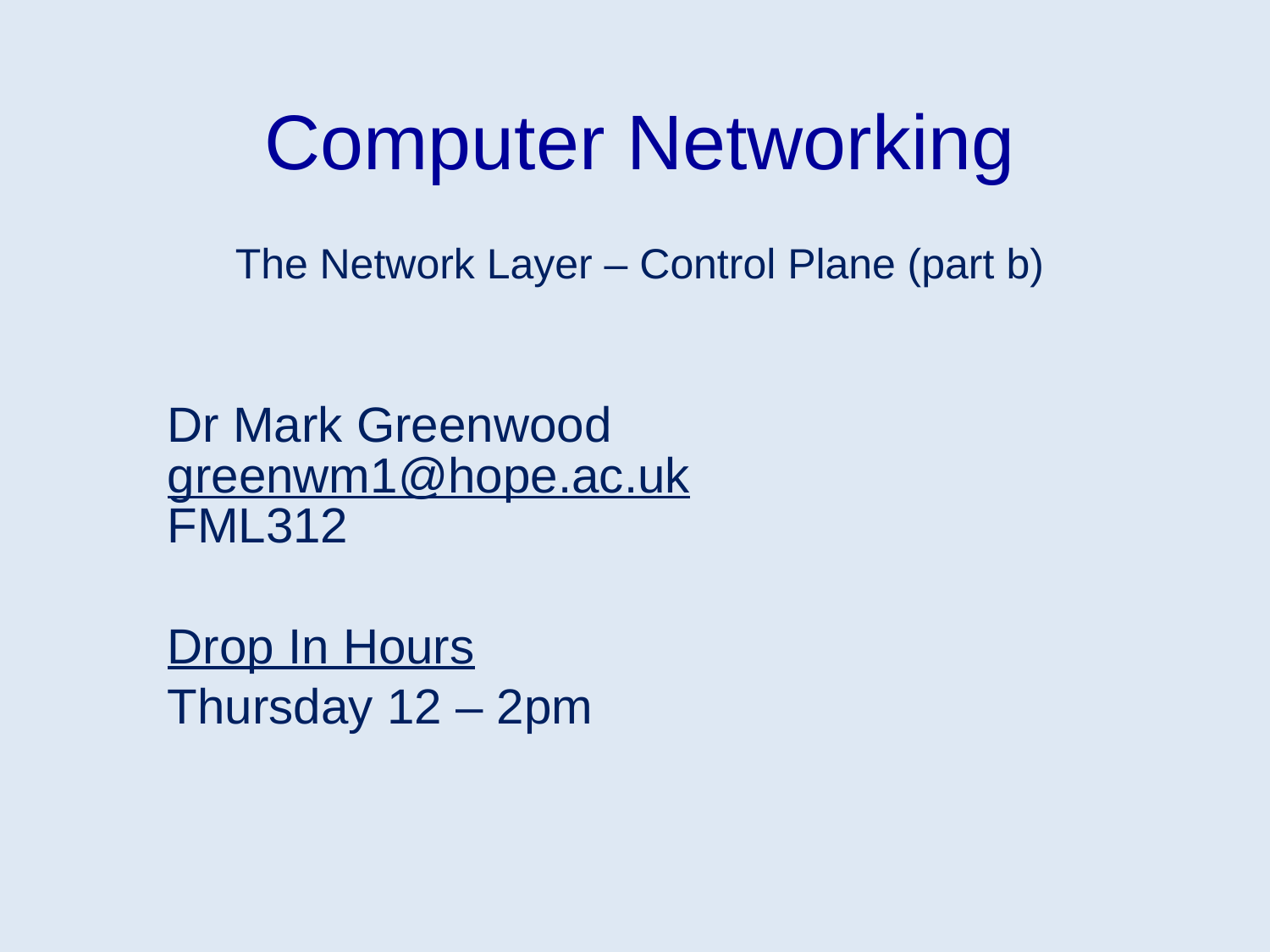

Computer Networking
The Network Layer – Control Plane (part b)
Dr Mark Greenwood
greenwm1@hope.ac.uk
FML312

Drop In Hours
Thursday 12 – 2pm